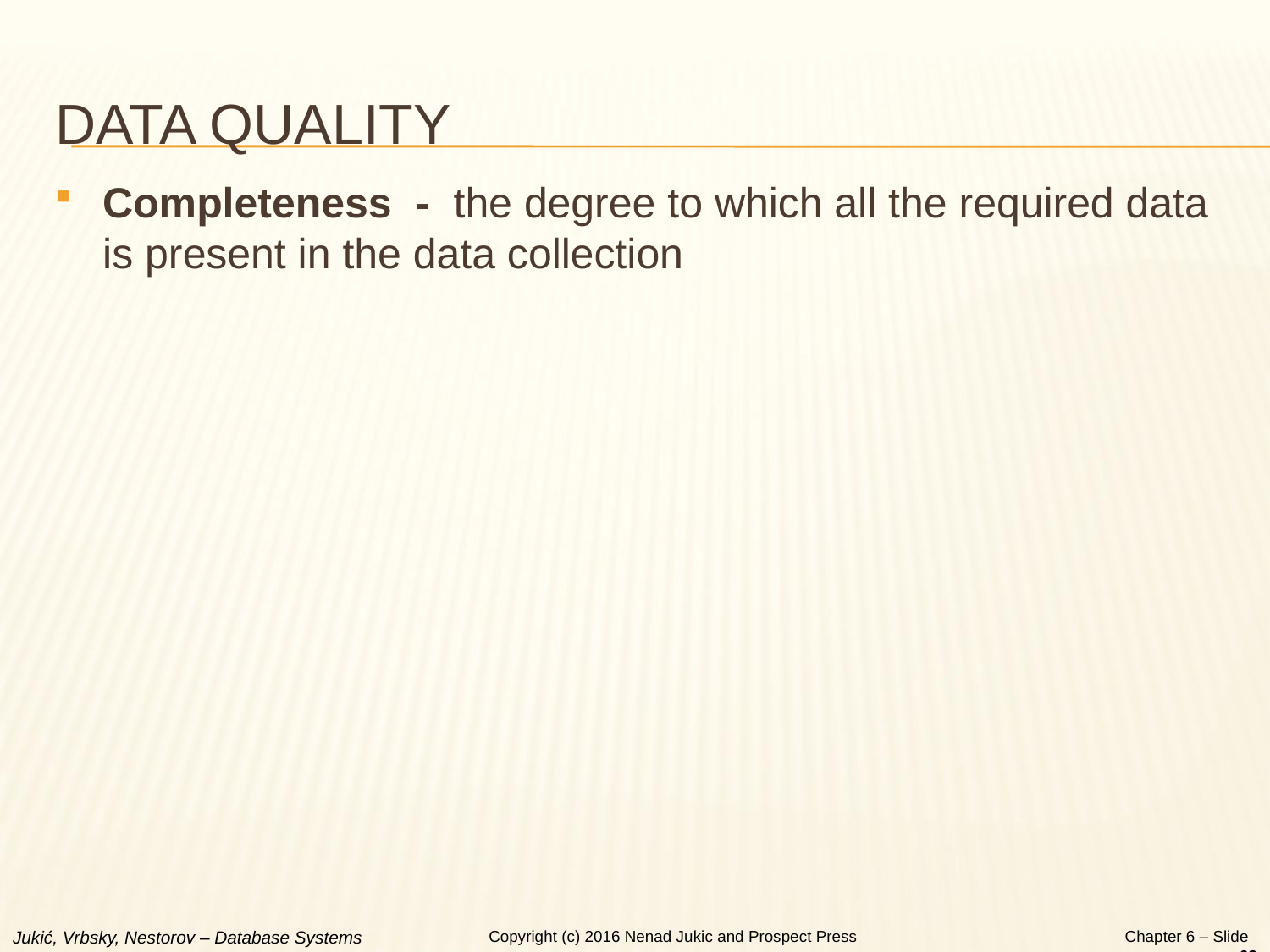

# DATA QUALITY
Completeness  -  the degree to which all the required data is present in the data collection
Jukić, Vrbsky, Nestorov – Database Systems
Chapter 6 – Slide  62